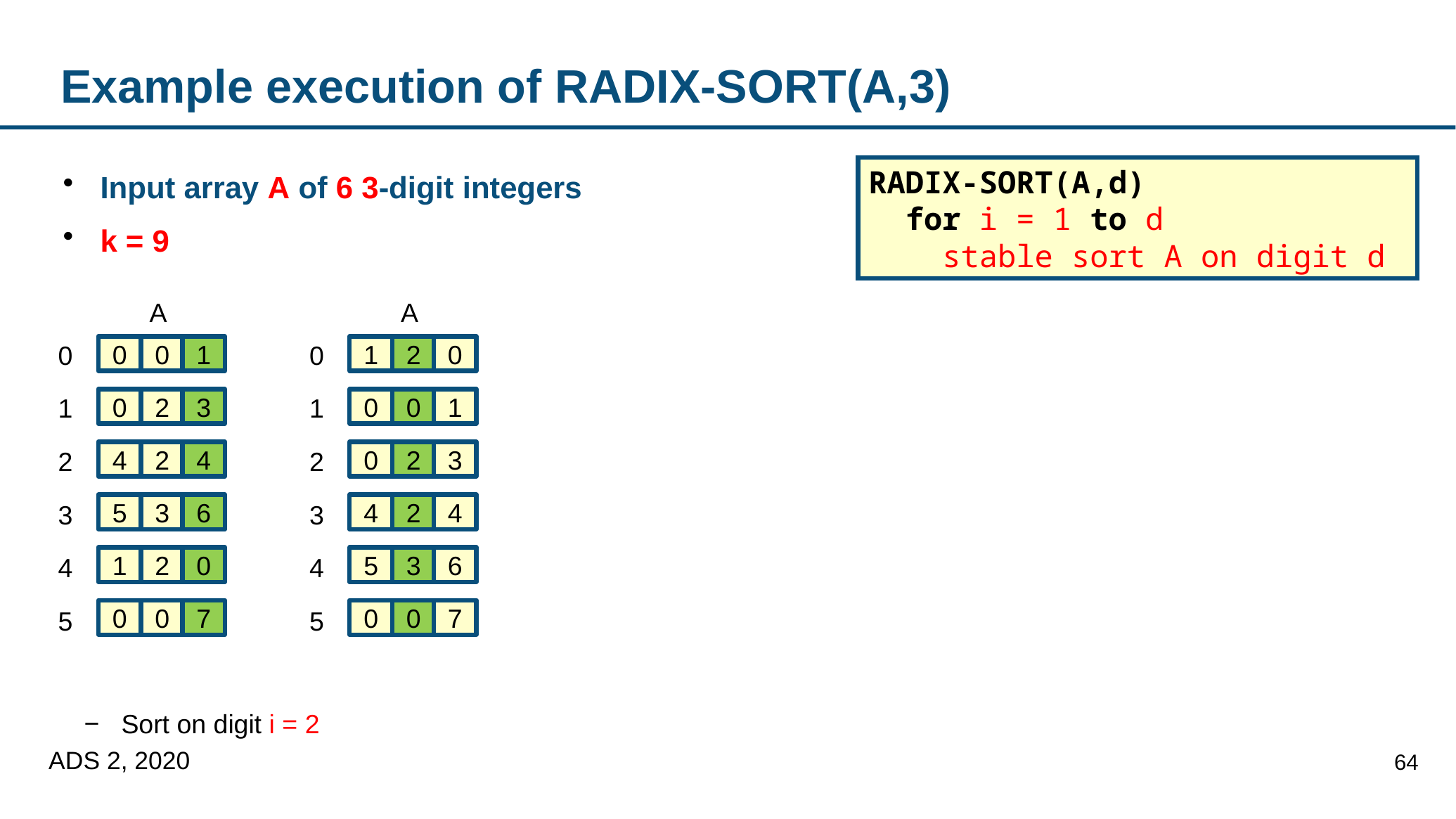

# Example execution of RADIX-SORT(A,3)
RADIX-SORT(A,d)
  for i = 1 to d
    stable sort A on digit d
Input array A of 6 3-digit integers
k = 9

Sort on digit i = 2

A
0
0
0
1
1
0
2
3
2
4
2
4
3
5
3
6
4
1
2
0
5
0
0
7
A
0
1
2
0
1
0
0
1
2
0
2
3
3
4
2
4
4
5
3
6
5
0
0
7
ADS 2, 2020
64